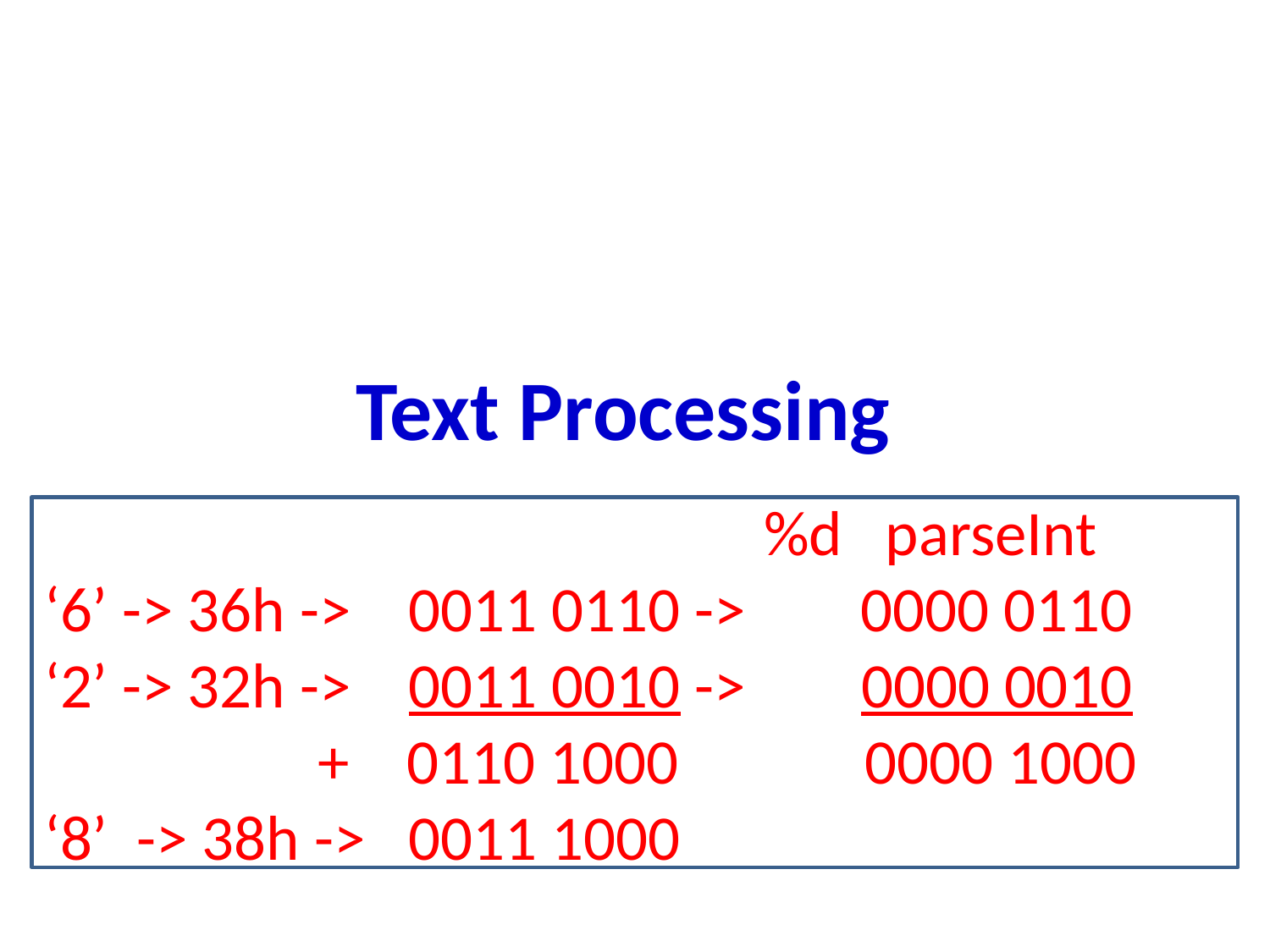

# Text Processing
                                                  %d   parseInt
‘6’ -> 36h ->    0011 0110 ->        0000 0110
‘2’ -> 32h ->    0011 0010 ->        0000 0010
                   +    0110 1000             0000 1000
‘8’  -> 38h ->   0011 1000